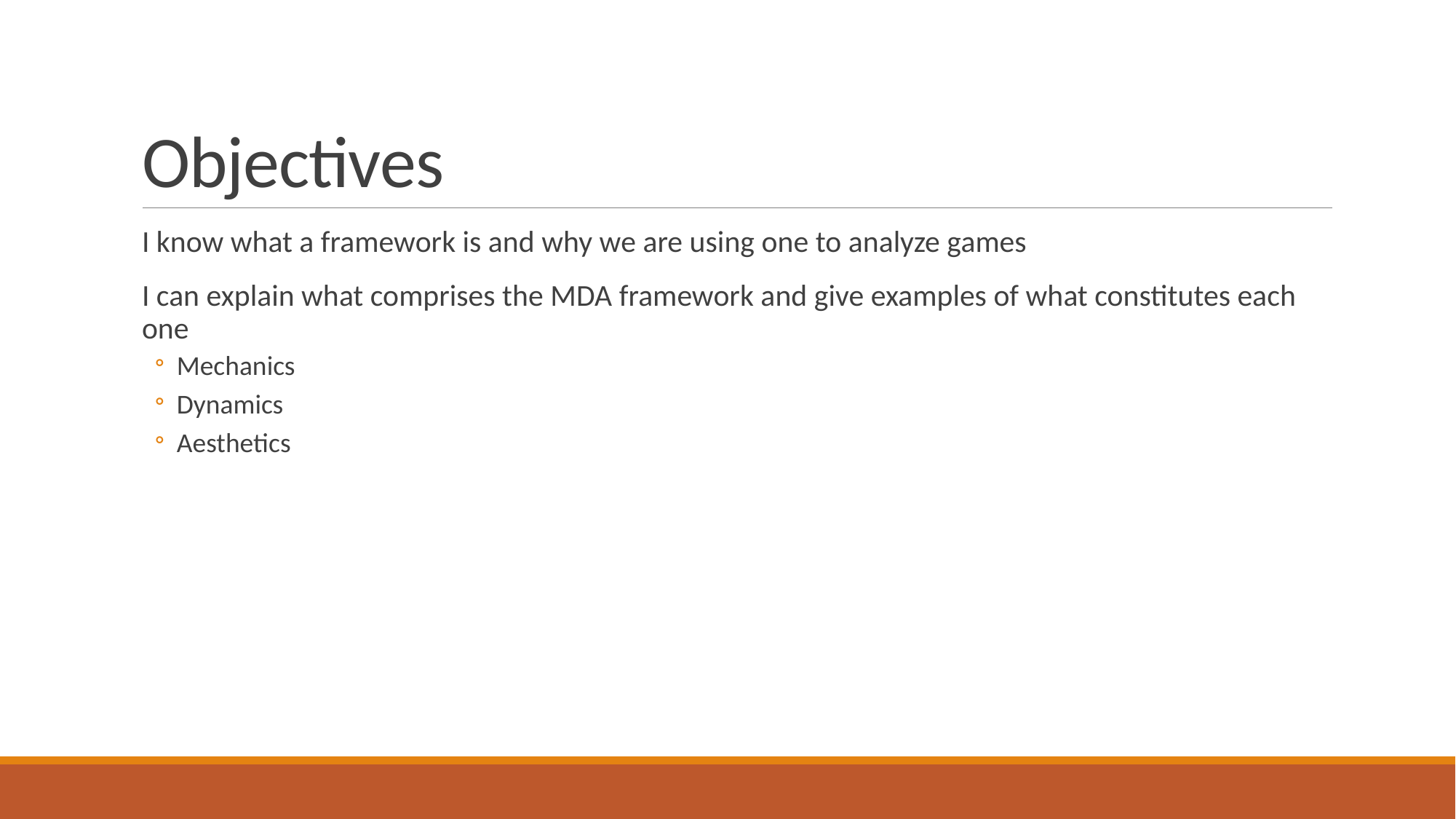

# Objectives
I know what a framework is and why we are using one to analyze games
I can explain what comprises the MDA framework and give examples of what constitutes each one
Mechanics
Dynamics
Aesthetics